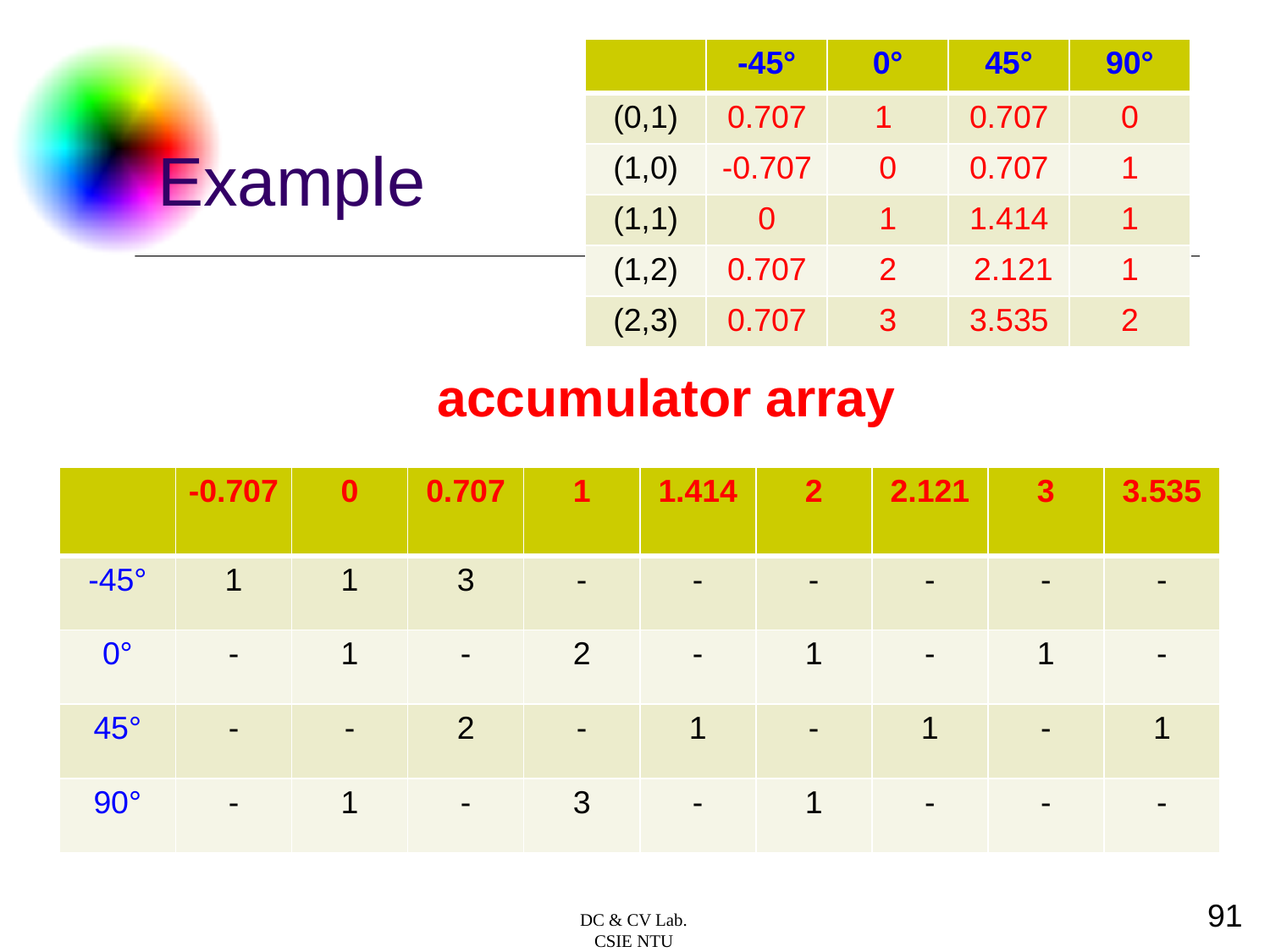

|  | -45° | 0° | 45° | 90° |
| --- | --- | --- | --- | --- |
| (0,1) | 0.707 | 1 | 0.707 | 0 |
| (1,0) | -0.707 | 0 | 0.707 | 1 |
| (1,1) | 0 | 1 | 1.414 | 1 |
| (1,2) | 0.707 | 2 | 2.121 | 1 |
| (2,3) | 0.707 | 3 | 3.535 | 2 |
# Example

accumulator array
|  | -0.707 | 0 | 0.707 | 1 | 1.414 | 2 | 2.121 | 3 | 3.535 |
| --- | --- | --- | --- | --- | --- | --- | --- | --- | --- |
| -45° | 1 | 1 | 3 | - | - | - | - | - | - |
| 0° | - | 1 | - | 2 | - | 1 | - | 1 | - |
| 45° | - | - | 2 | - | 1 | - | 1 | - | 1 |
| 90° | - | 1 | - | 3 | - | 1 | - | - | - |
91
DC & CV Lab.
CSIE NTU